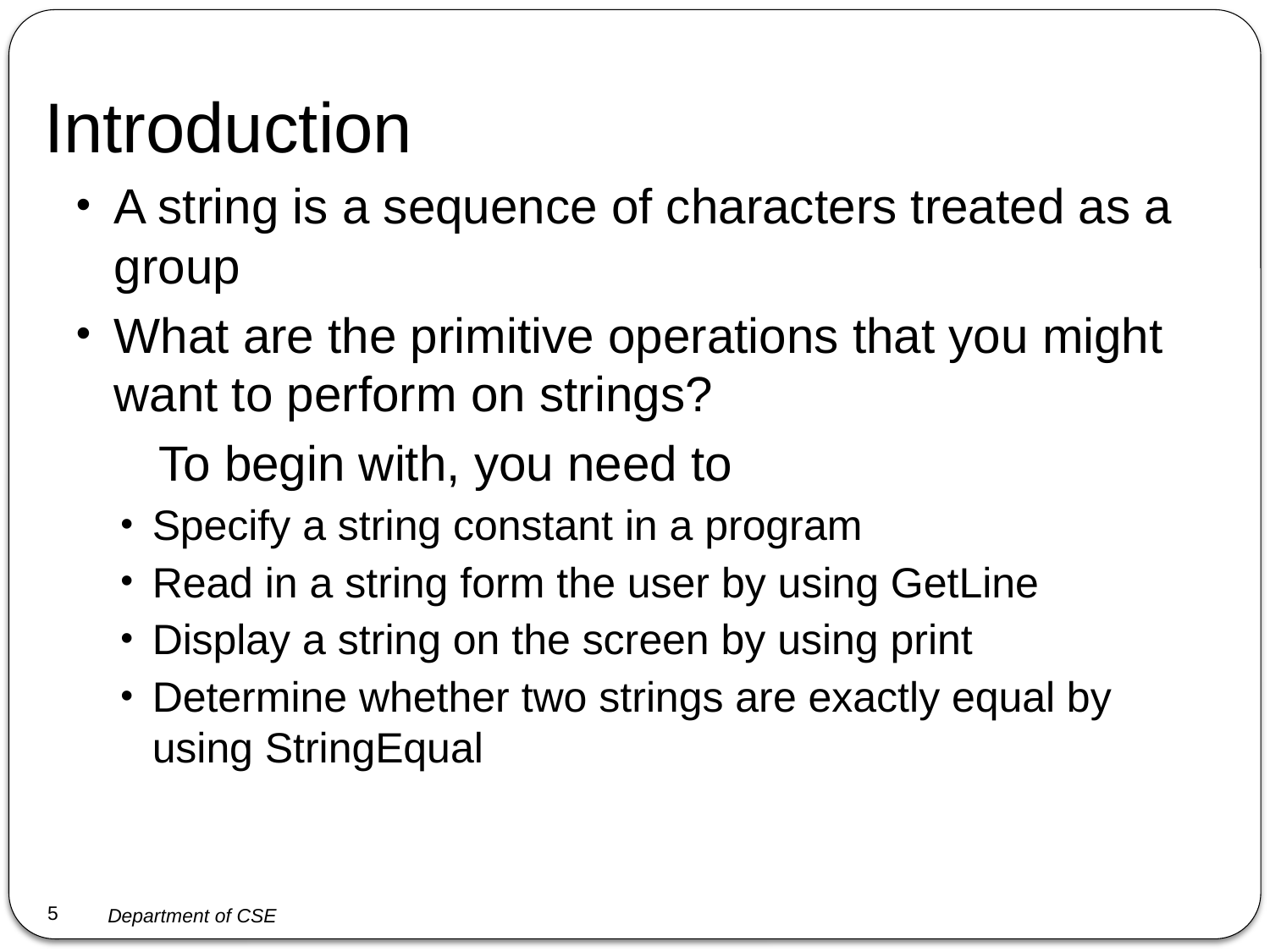

# Introduction
A string is a sequence of characters treated as a group
What are the primitive operations that you might want to perform on strings?
      To begin with, you need to
Specify a string constant in a program
Read in a string form the user by using GetLine
Display a string on the screen by using print
Determine whether two strings are exactly equal by using StringEqual
5
Department of CSE